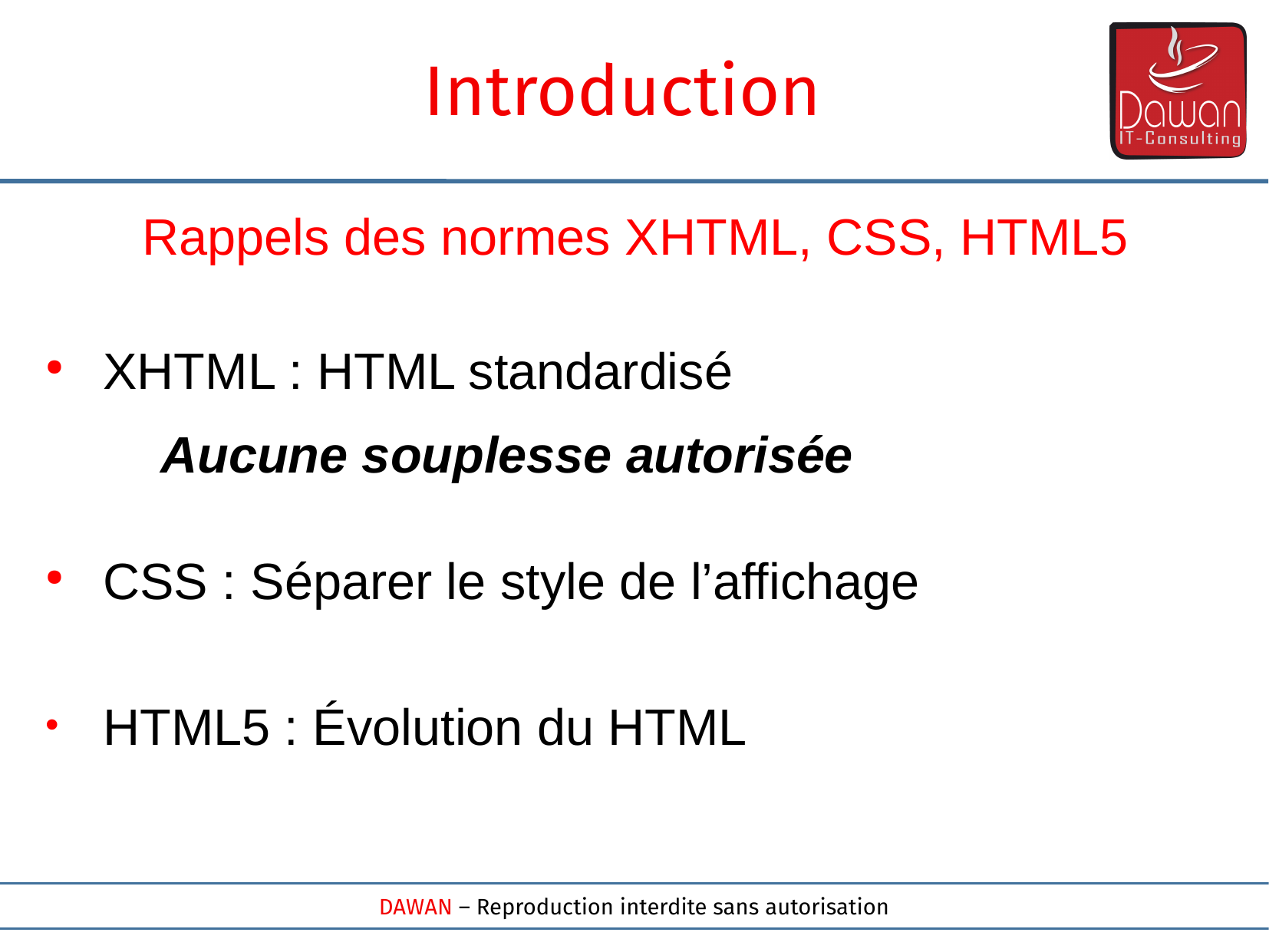

Introduction
Rappels des normes XHTML, CSS, HTML5

XHTML : HTML standardisé
	Aucune souplesse autorisée

CSS : Séparer le style de l’affichage

HTML5 : Évolution du HTML